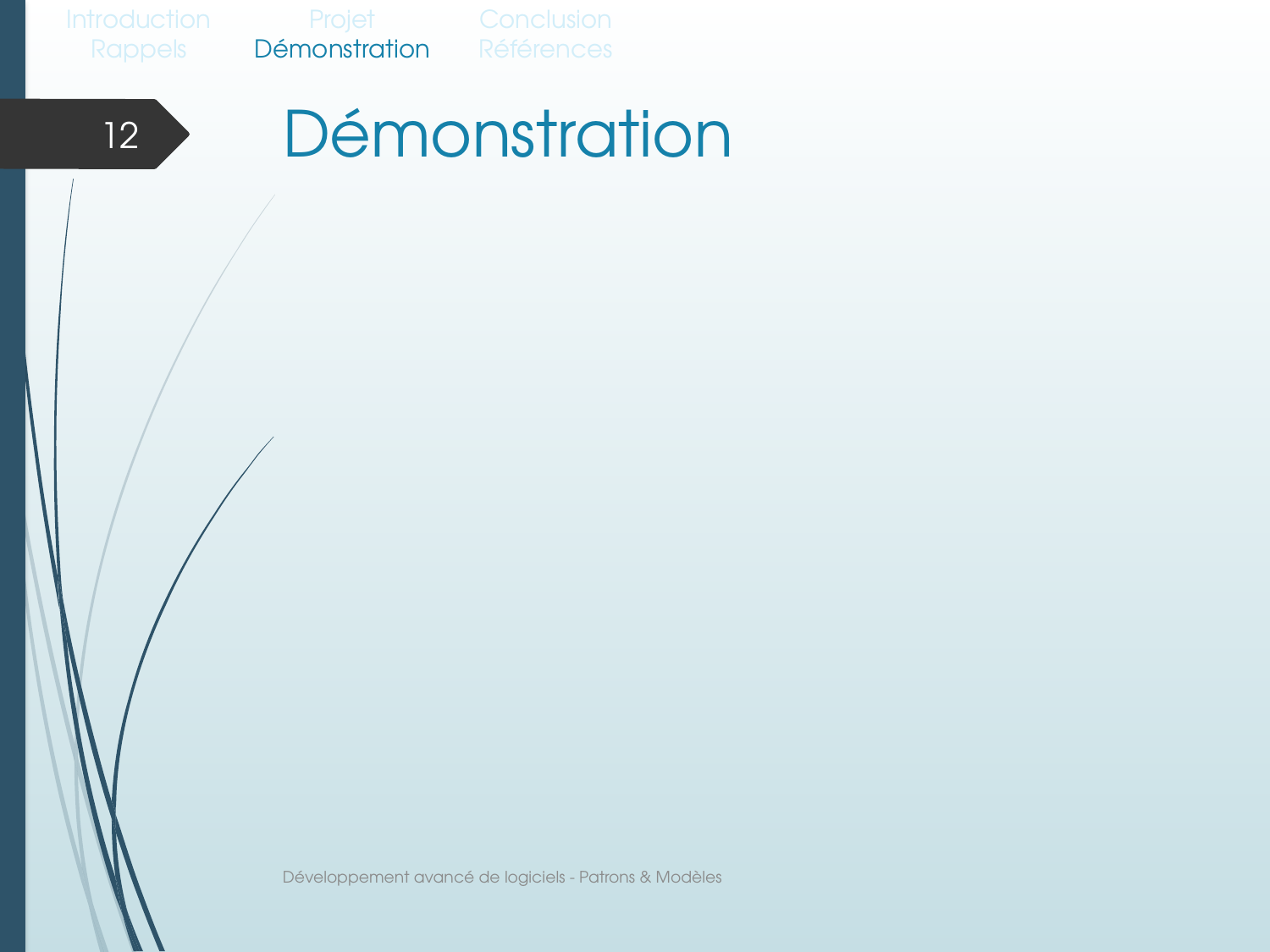

Introduction
Rappels
Projet
Démonstration
Conclusion
Références
# Démonstration
12

Développement avancé de logiciels - Patrons & Modèles